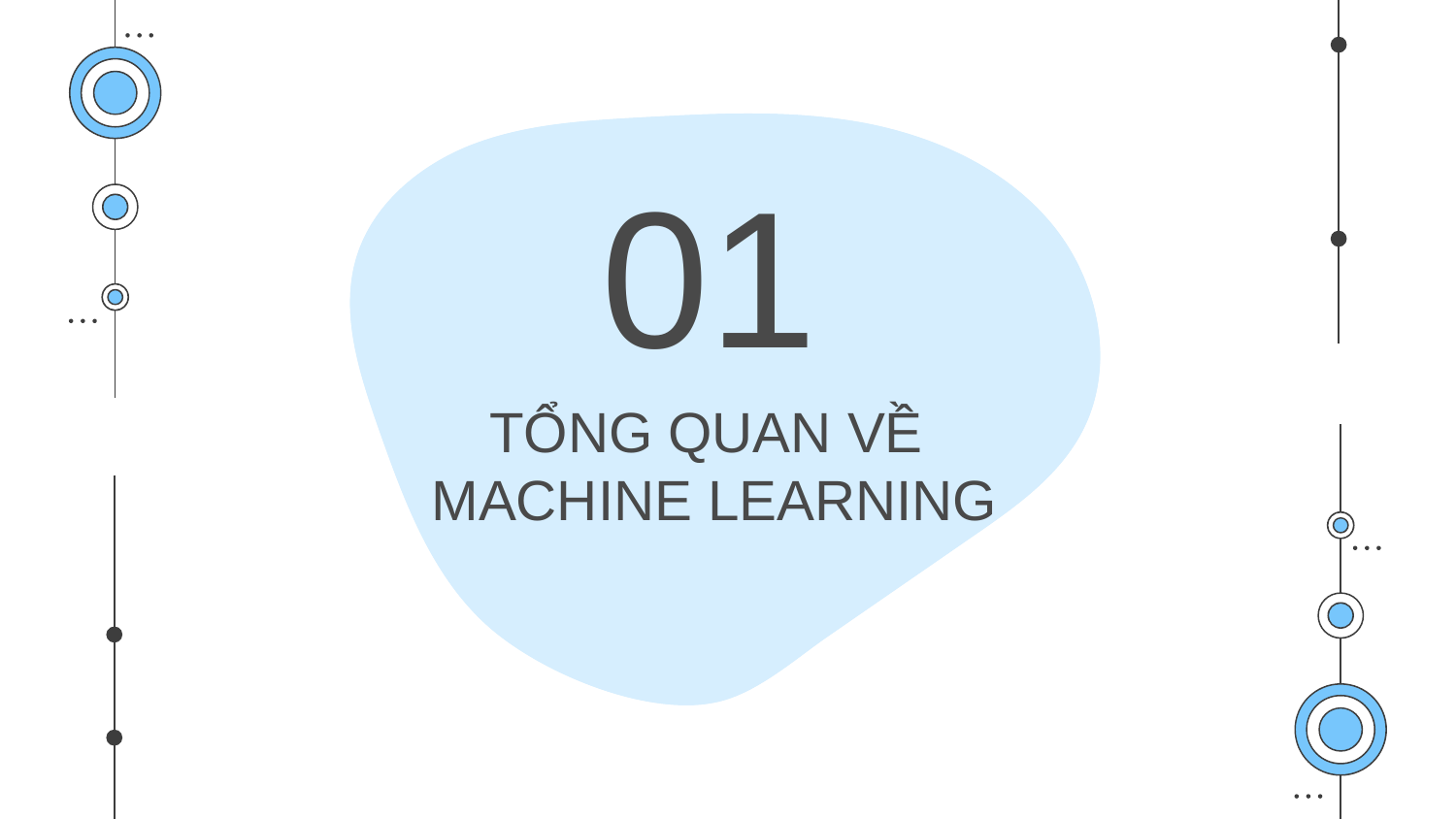

01
# TỔNG QUAN VỀ MACHINE LEARNING